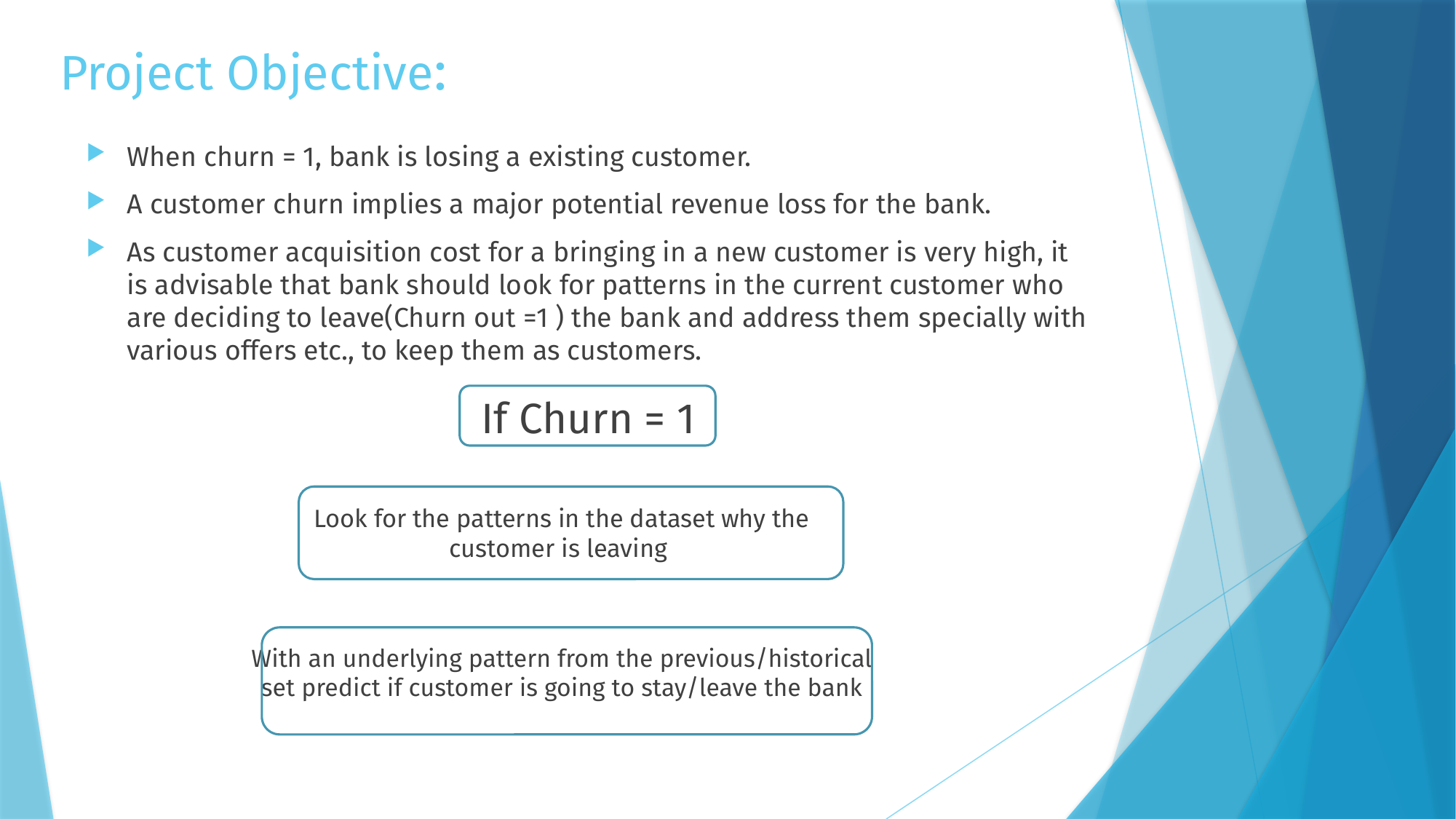

# Project Objective:
When churn = 1, bank is losing a existing customer.
A customer churn implies a major potential revenue loss for the bank.
As customer acquisition cost for a bringing in a new customer is very high, it is advisable that bank should look for patterns in the current customer who are deciding to leave(Churn out =1 ) the bank and address them specially with various offers etc., to keep them as customers.

If Churn = 1

Look for the patterns in the dataset why the customer is leaving

With an underlying pattern from the previous/historical set predict if customer is going to stay/leave the bank